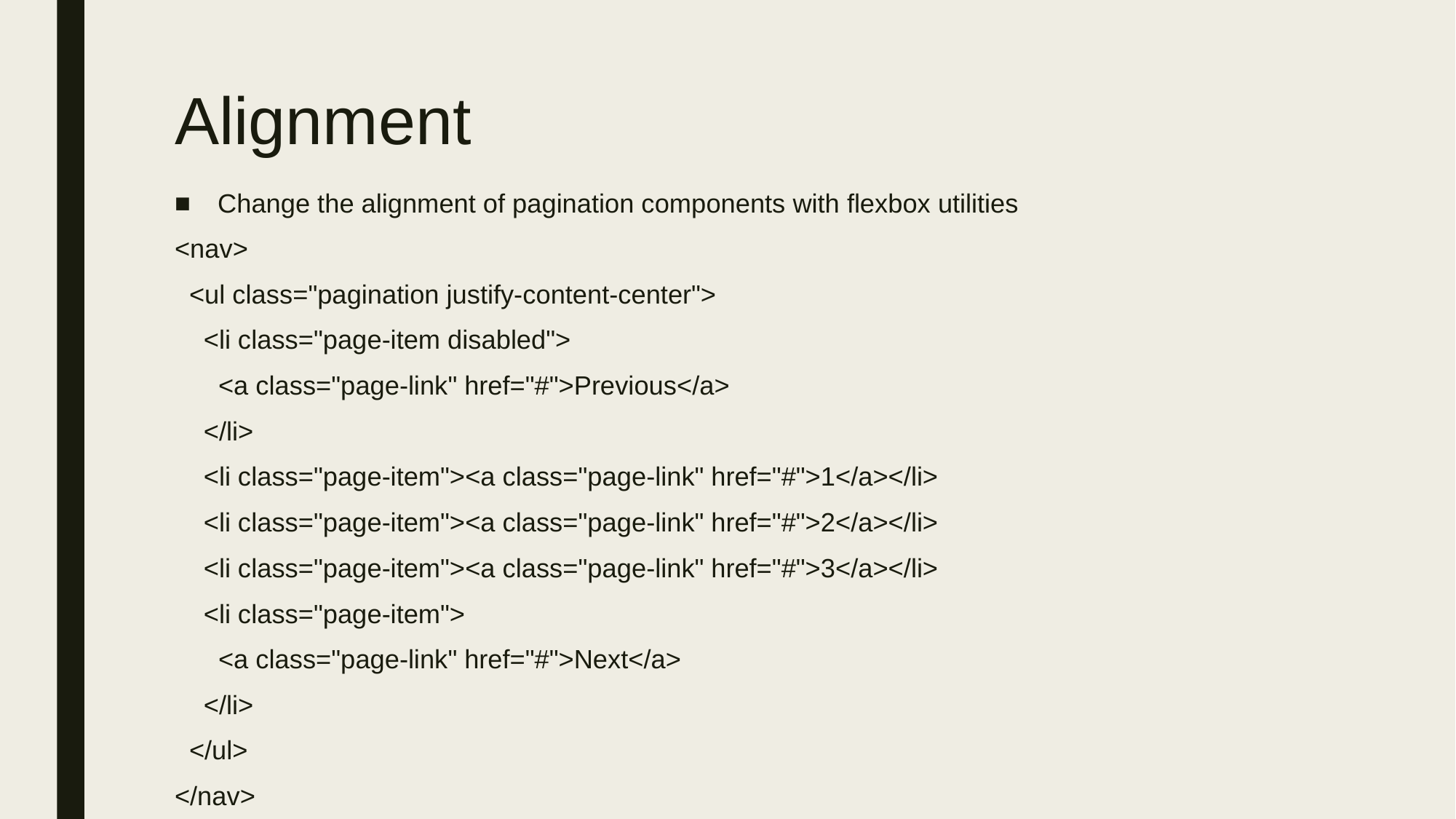

# Alignment
Change the alignment of pagination components with flexbox utilities
<nav>
  <ul class="pagination justify-content-center">
    <li class="page-item disabled">
      <a class="page-link" href="#">Previous</a>
    </li>
    <li class="page-item"><a class="page-link" href="#">1</a></li>
    <li class="page-item"><a class="page-link" href="#">2</a></li>
    <li class="page-item"><a class="page-link" href="#">3</a></li>
    <li class="page-item">
      <a class="page-link" href="#">Next</a>
    </li>
  </ul>
</nav>